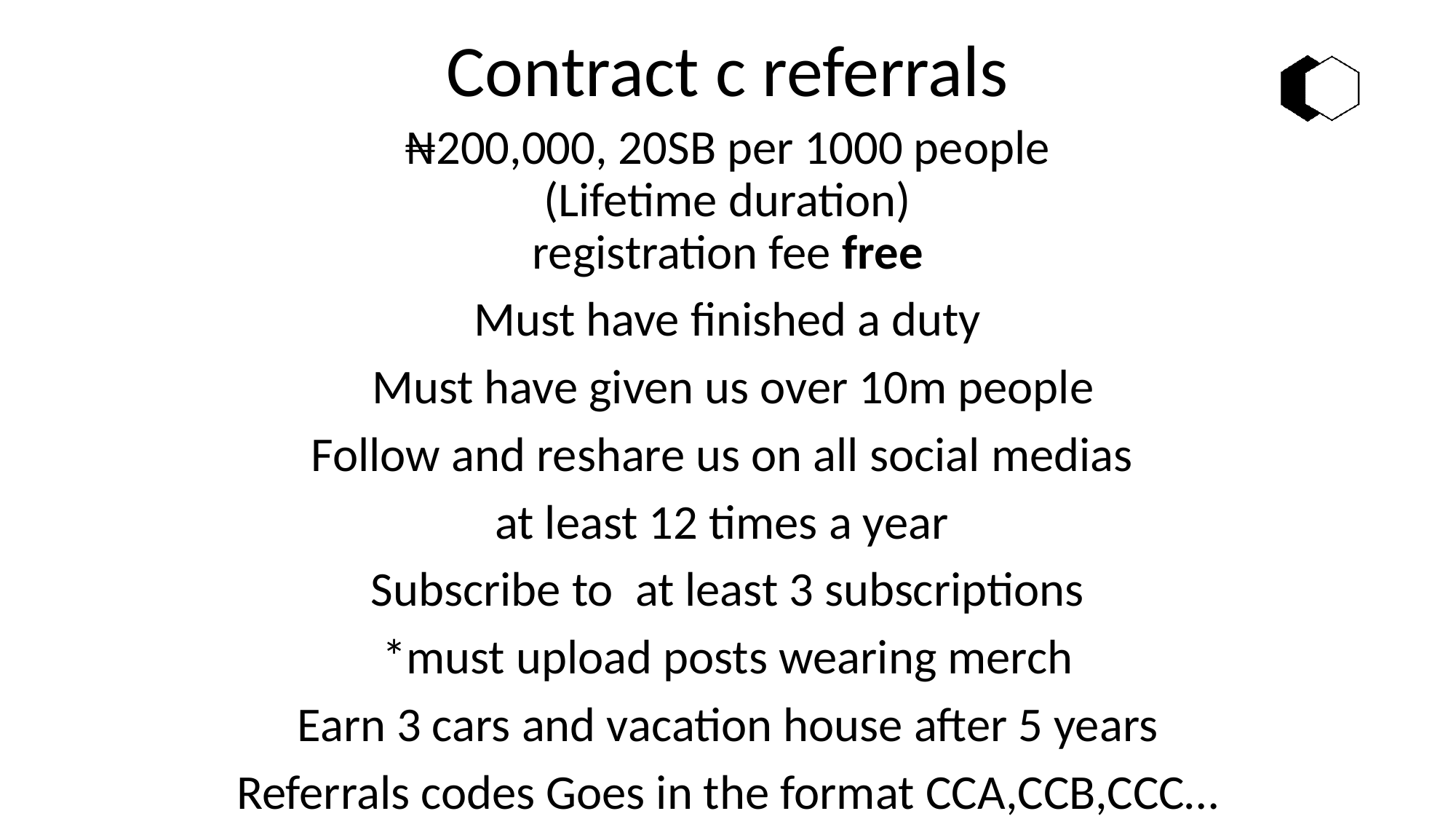

# Contract c referrals
₦200,000, 20SB per 1000 people
(Lifetime duration)
registration fee free
Must have finished a duty
 Must have given us over 10m people
Follow and reshare us on all social medias
at least 12 times a year
Subscribe to  at least 3 subscriptions
*must upload posts wearing merch
Earn 3 cars and vacation house after 5 years
Referrals codes Goes in the format CCA,CCB,CCC…